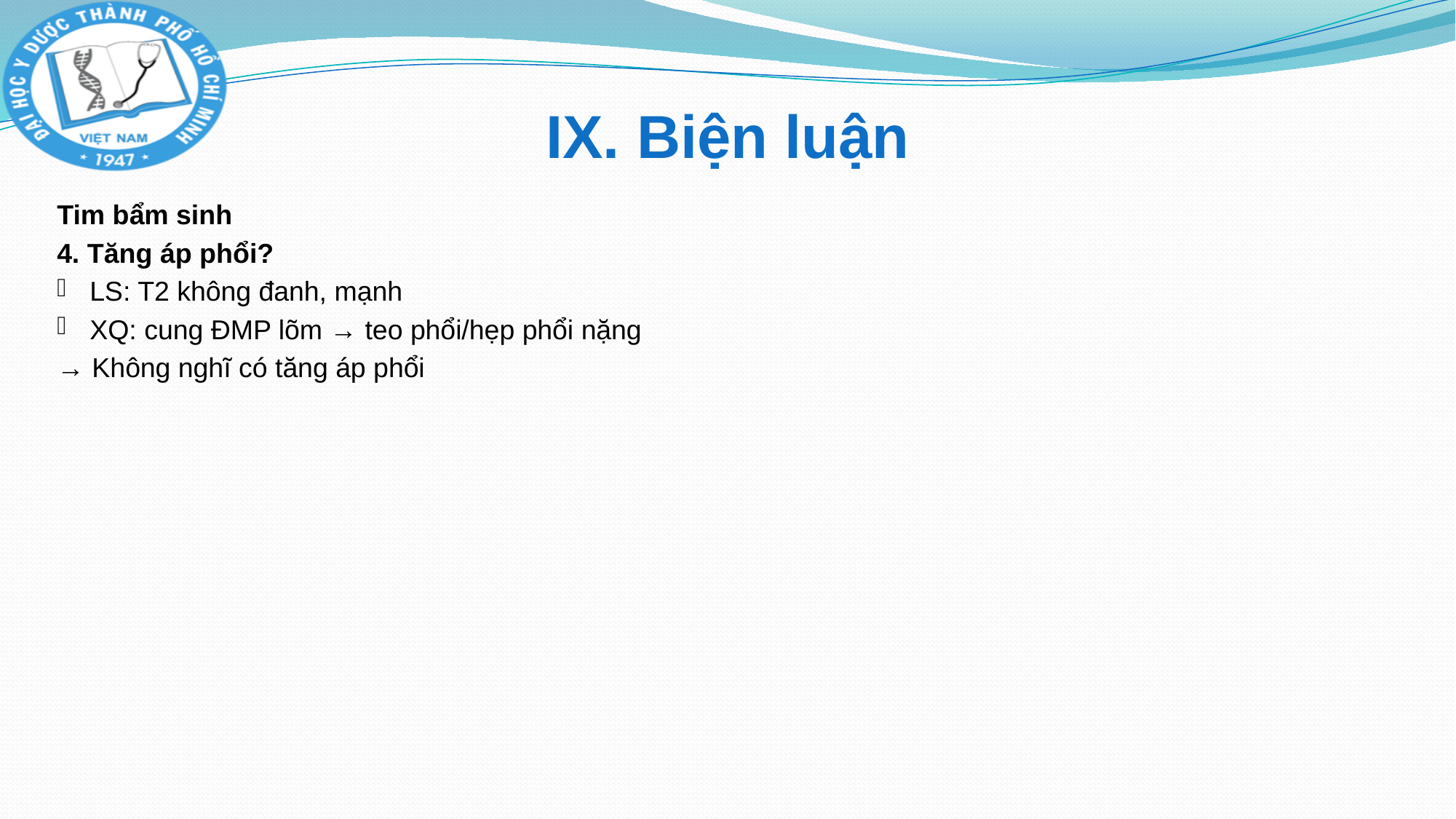

# IX. Biện luận
Tim bẩm sinh
4. Tăng áp phổi?
LS: T2 không đanh, mạnh
XQ: cung ĐMP lõm → teo phổi/hẹp phổi nặng
→ Không nghĩ có tăng áp phổi